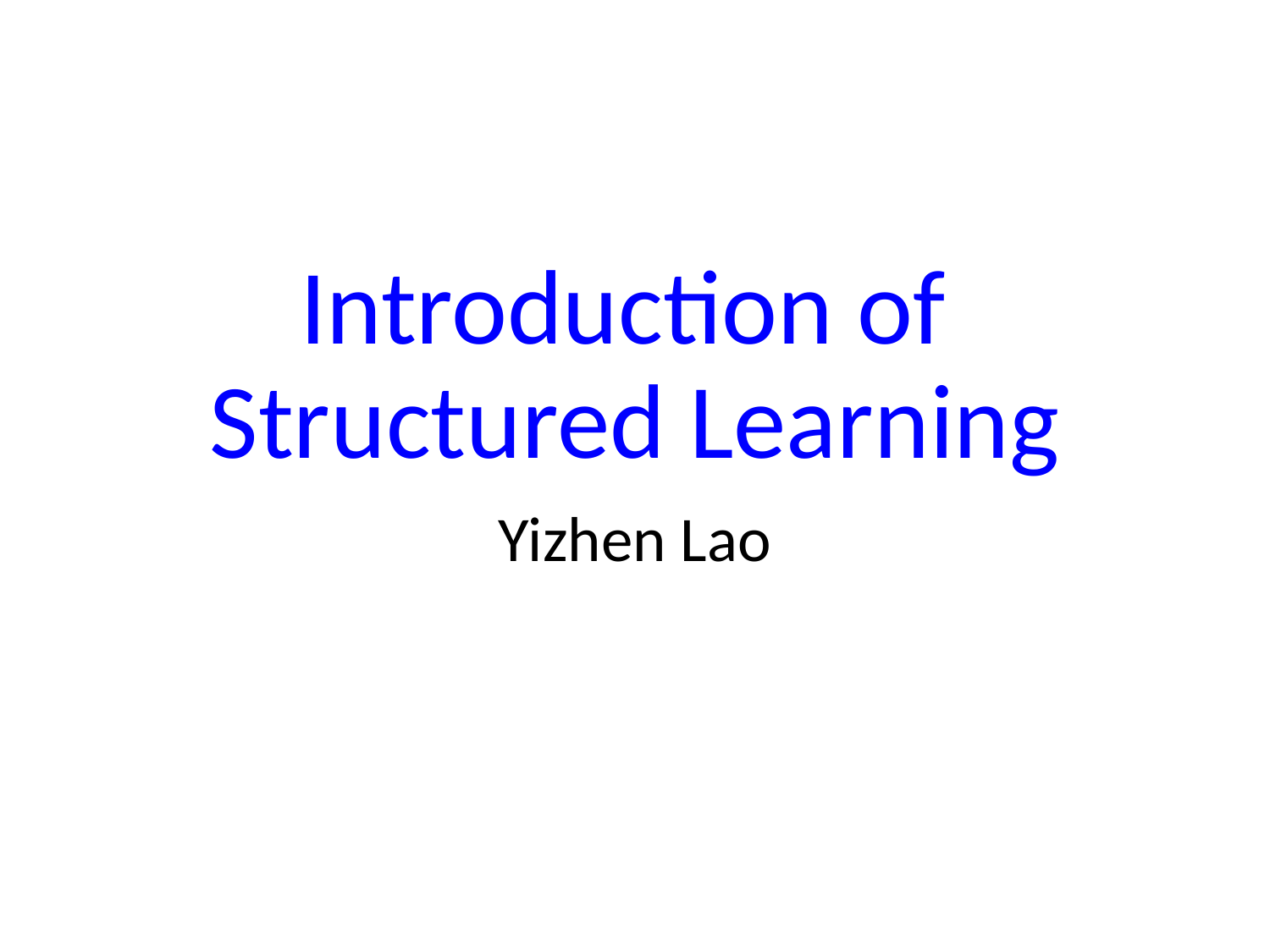

# Introduction of Structured Learning
Yizhen Lao